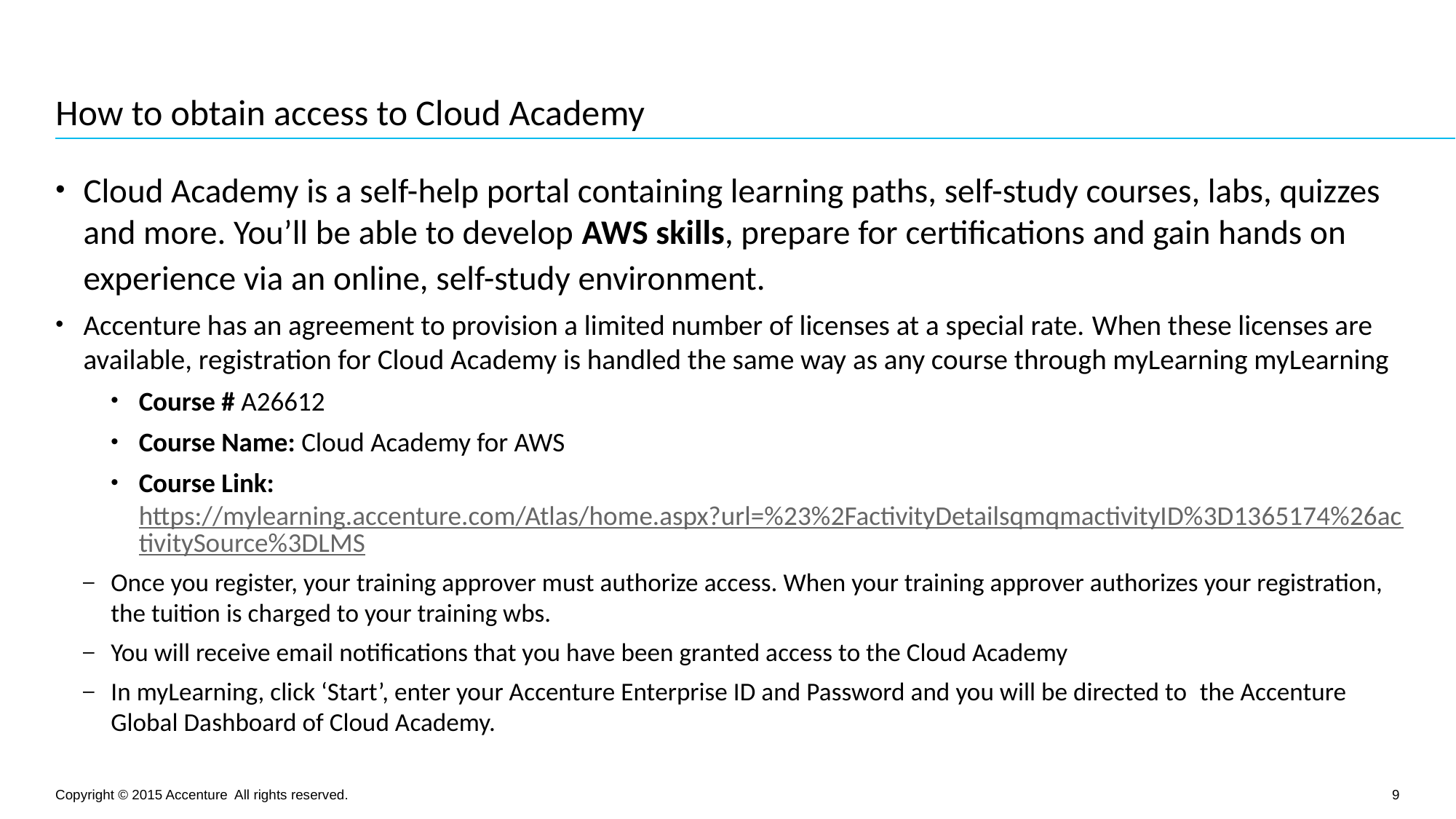

# How to obtain access to Cloud Academy
Cloud Academy is a self-help portal containing learning paths, self-study courses, labs, quizzes and more. You’ll be able to develop AWS skills, prepare for certifications and gain hands on experience via an online, self-study environment.
Accenture has an agreement to provision a limited number of licenses at a special rate. When these licenses are available, registration for Cloud Academy is handled the same way as any course through myLearning myLearning
Course # A26612
Course Name: Cloud Academy for AWS
Course Link: https://mylearning.accenture.com/Atlas/home.aspx?url=%23%2FactivityDetailsqmqmactivityID%3D1365174%26activitySource%3DLMS
Once you register, your training approver must authorize access. When your training approver authorizes your registration, the tuition is charged to your training wbs.
You will receive email notifications that you have been granted access to the Cloud Academy
In myLearning, click ‘Start’, enter your Accenture Enterprise ID and Password and you will be directed to  the Accenture Global Dashboard of Cloud Academy.